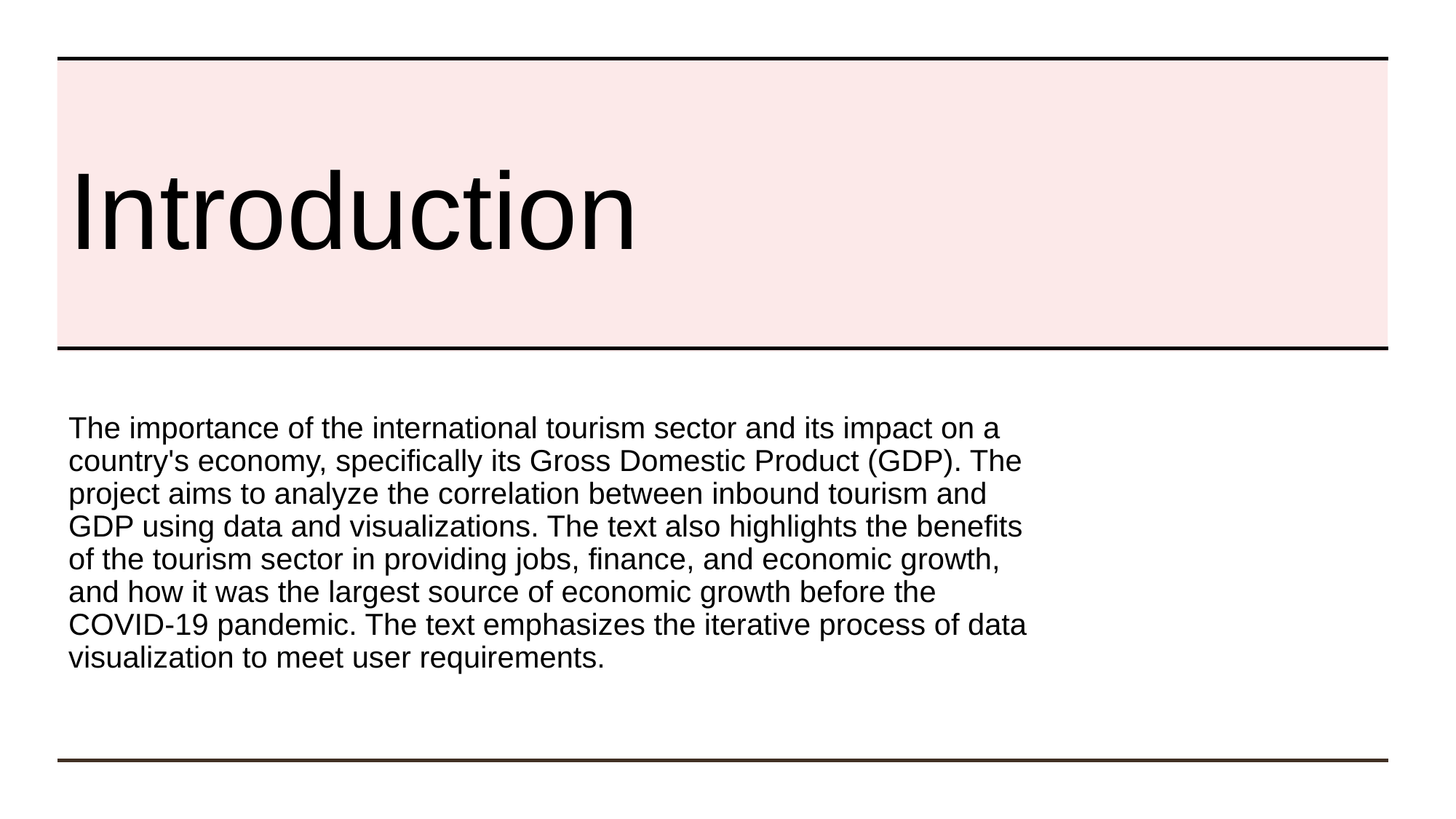

# Introduction
The importance of the international tourism sector and its impact on a country's economy, specifically its Gross Domestic Product (GDP). The project aims to analyze the correlation between inbound tourism and GDP using data and visualizations. The text also highlights the benefits of the tourism sector in providing jobs, finance, and economic growth, and how it was the largest source of economic growth before the COVID-19 pandemic. The text emphasizes the iterative process of data visualization to meet user requirements.